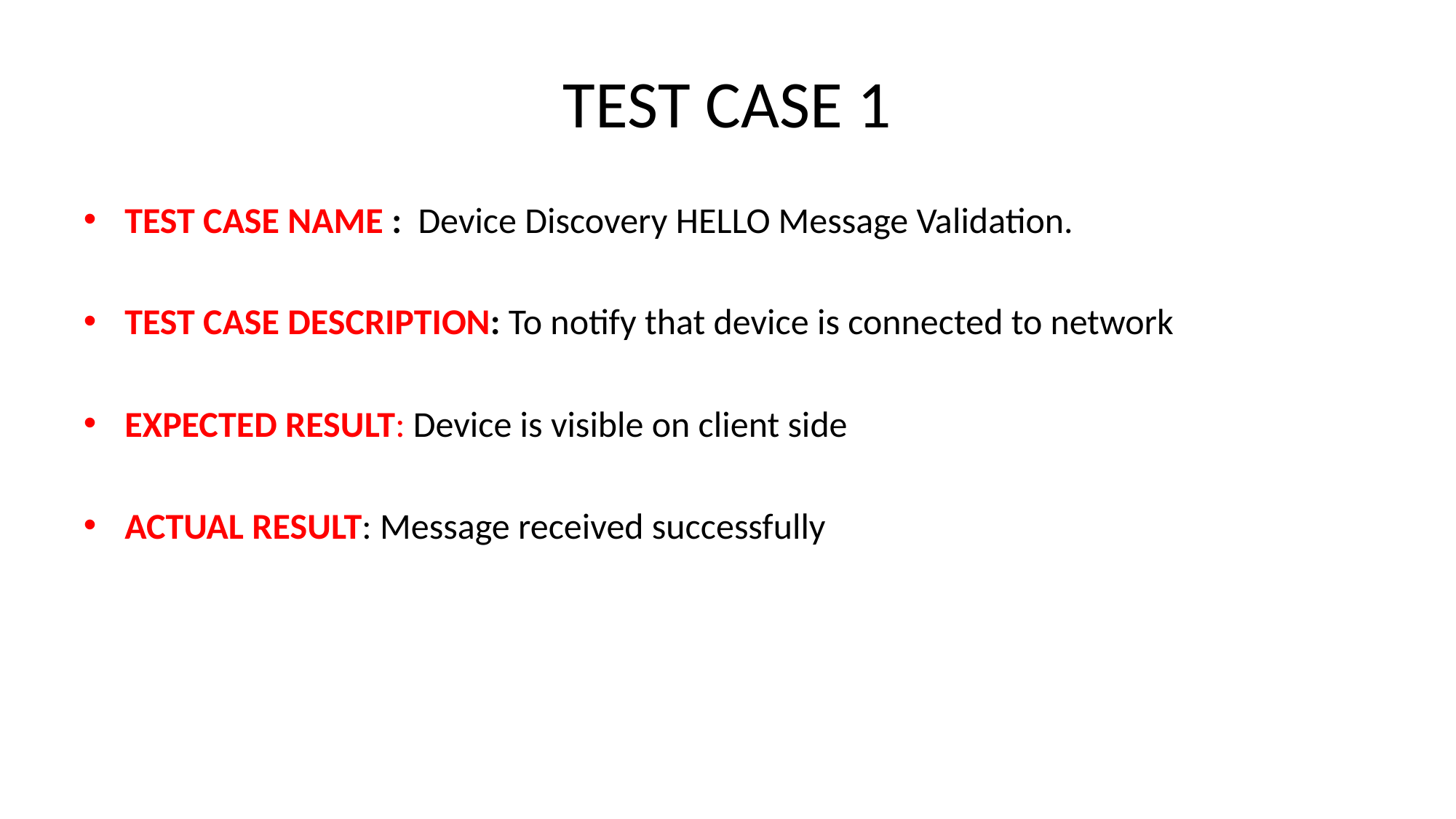

# TEST CASE 1
TEST CASE NAME :  Device Discovery HELLO Message Validation.

TEST CASE DESCRIPTION: To notify that device is connected to network

EXPECTED RESULT: Device is visible on client side

ACTUAL RESULT: Message received successfully